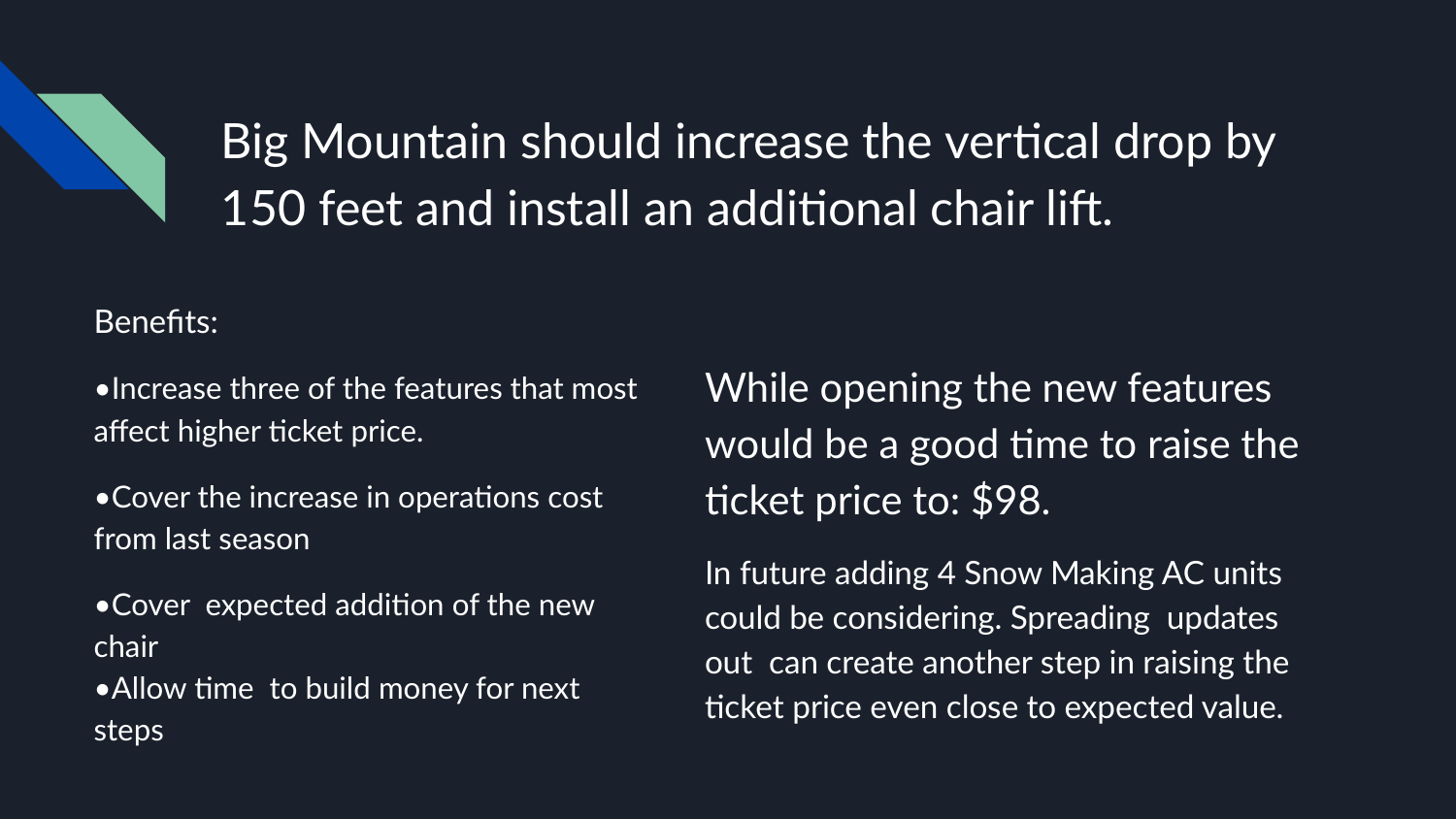

# Big Mountain should increase the vertical drop by 150 feet and install an additional chair lift.
Benefits:
•Increase three of the features that most affect higher ticket price.
•Cover the increase in operations cost from last season
•Cover  expected addition of the new chair
•Allow time  to build money for next steps
While opening the new features would be a good time to raise the ticket price to: $98.
In future adding 4 Snow Making AC units could be considering. Spreading  updates out  can create another step in raising the ticket price even close to expected value.